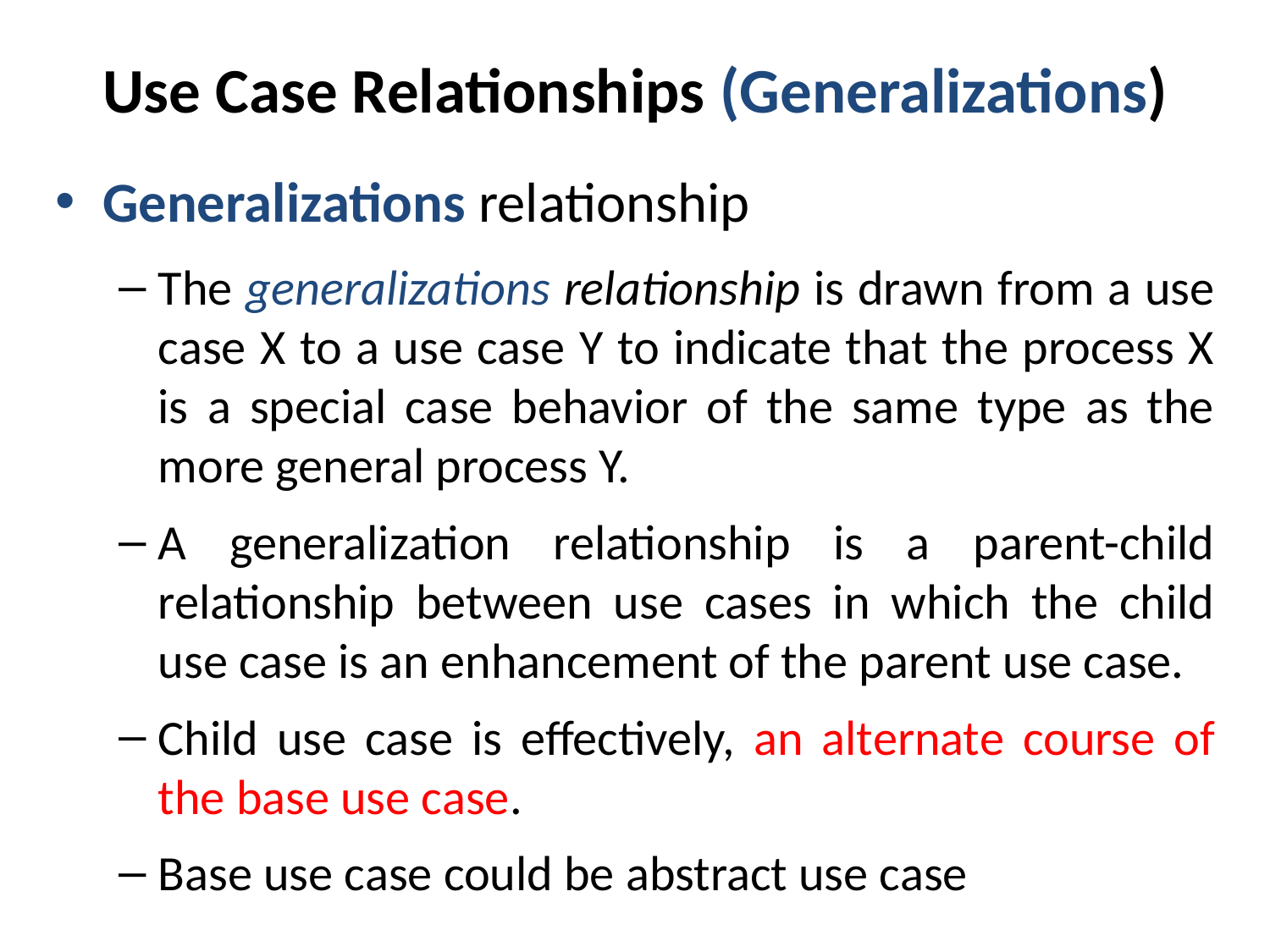

# Use Case Relationships (Generalizations)
Generalizations relationship

The generalizations relationship is drawn from a use case X to a use case Y to indicate that the process X is a special case behavior of the same type as the more general process Y.
A generalization relationship is a parent-child relationship between use cases in which the child use case is an enhancement of the parent use case.
Child use case is effectively, an alternate course of the base use case.
Base use case could be abstract use case